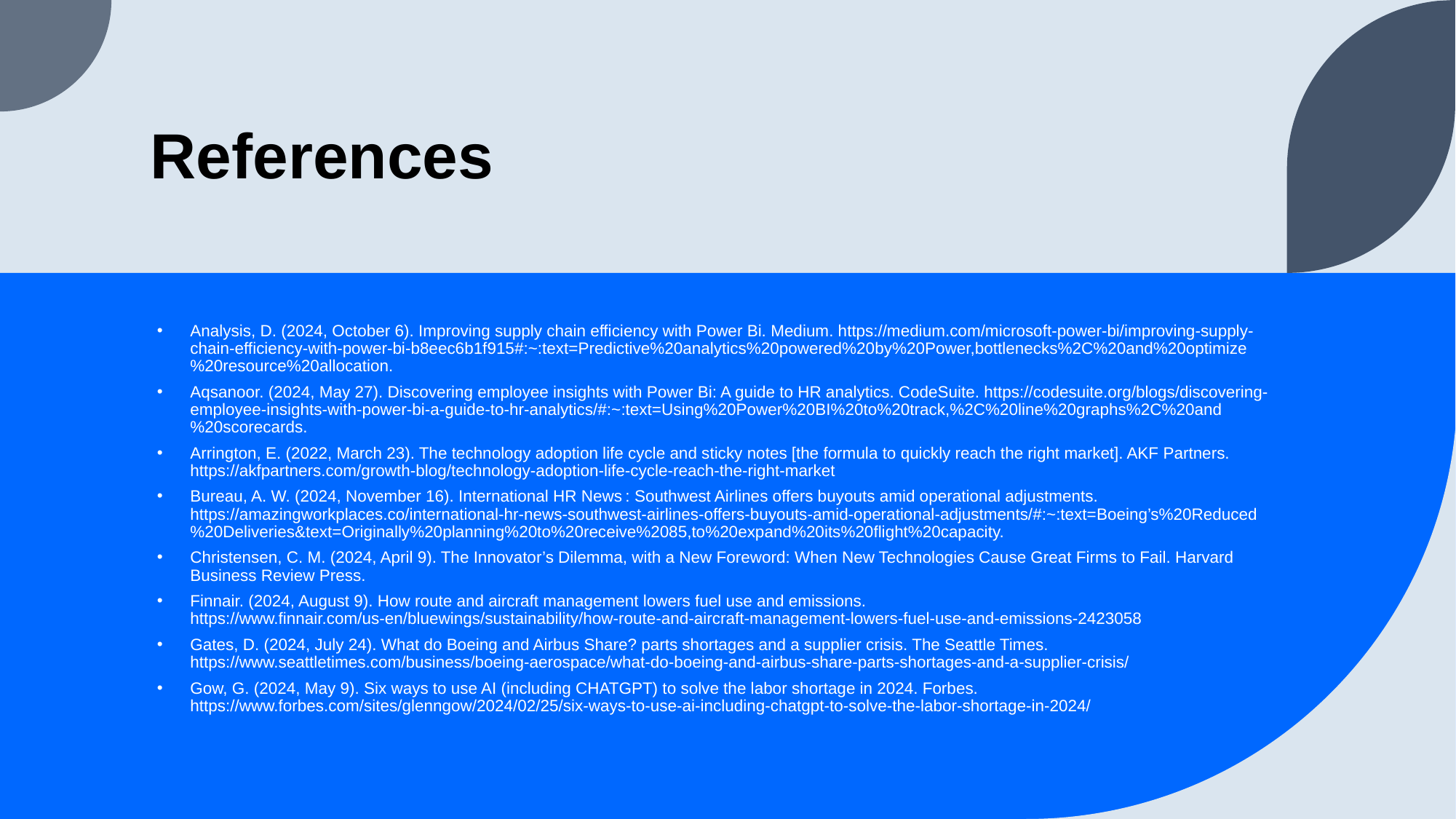

# References
Analysis, D. (2024, October 6). Improving supply chain efficiency with Power Bi. Medium. https://medium.com/microsoft-power-bi/improving-supply-chain-efficiency-with-power-bi-b8eec6b1f915#:~:text=Predictive%20analytics%20powered%20by%20Power,bottlenecks%2C%20and%20optimize%20resource%20allocation.
Aqsanoor. (2024, May 27). Discovering employee insights with Power Bi: A guide to HR analytics. CodeSuite. https://codesuite.org/blogs/discovering-employee-insights-with-power-bi-a-guide-to-hr-analytics/#:~:text=Using%20Power%20BI%20to%20track,%2C%20line%20graphs%2C%20and%20scorecards.
Arrington, E. (2022, March 23). The technology adoption life cycle and sticky notes [the formula to quickly reach the right market]. AKF Partners. https://akfpartners.com/growth-blog/technology-adoption-life-cycle-reach-the-right-market
Bureau, A. W. (2024, November 16). International HR News : Southwest Airlines offers buyouts amid operational adjustments. https://amazingworkplaces.co/international-hr-news-southwest-airlines-offers-buyouts-amid-operational-adjustments/#:~:text=Boeing’s%20Reduced%20Deliveries&text=Originally%20planning%20to%20receive%2085,to%20expand%20its%20flight%20capacity.
Christensen, C. M. (2024, April 9). The Innovator’s Dilemma, with a New Foreword: When New Technologies Cause Great Firms to Fail. Harvard Business Review Press.
Finnair. (2024, August 9). How route and aircraft management lowers fuel use and emissions. https://www.finnair.com/us-en/bluewings/sustainability/how-route-and-aircraft-management-lowers-fuel-use-and-emissions-2423058
Gates, D. (2024, July 24). What do Boeing and Airbus Share? parts shortages and a supplier crisis. The Seattle Times. https://www.seattletimes.com/business/boeing-aerospace/what-do-boeing-and-airbus-share-parts-shortages-and-a-supplier-crisis/
Gow, G. (2024, May 9). Six ways to use AI (including CHATGPT) to solve the labor shortage in 2024. Forbes. https://www.forbes.com/sites/glenngow/2024/02/25/six-ways-to-use-ai-including-chatgpt-to-solve-the-labor-shortage-in-2024/